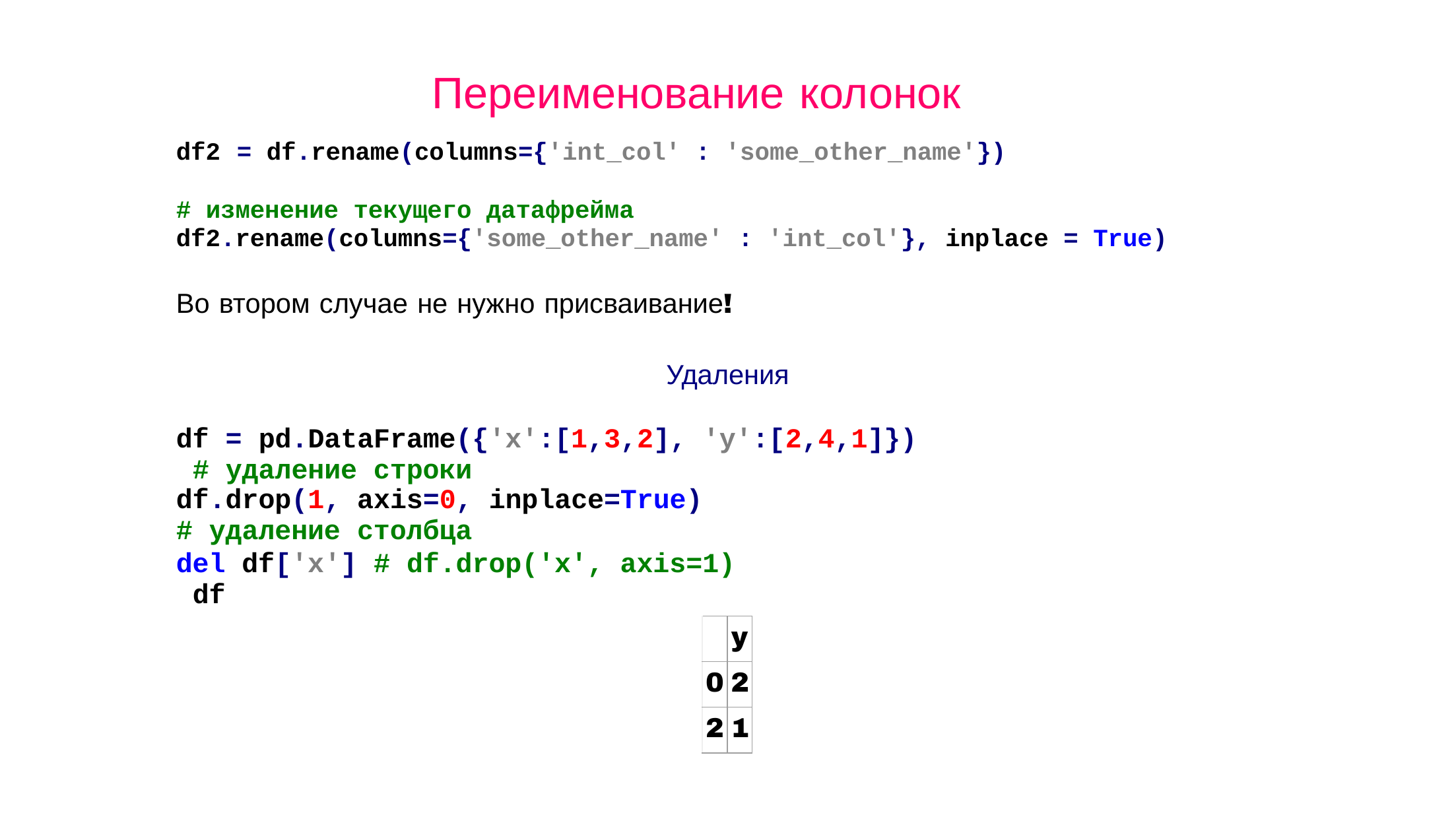

# Переименование колонок
df2	= df.rename(columns={'int_col' : 'some_other_name'})

# изменение текущего датафрейма  df2.rename(columns={'some_other_name' : 'int_col'}, inplace = True)

Во втором случае не нужно присваивание!

Удаления
df = pd.DataFrame({'x':[1,3,2], 'y':[2,4,1]})  # удаление строки
df.drop(1, axis=0, inplace=True)
# удаление столбца
del df['x'] # df.drop('x', axis=1)  df
|  | y |
| --- | --- |
| 0 | 2 |
| 2 | 1 |
Курс «Алгоритмы, модели, алгебры»
29 октября 2015 года